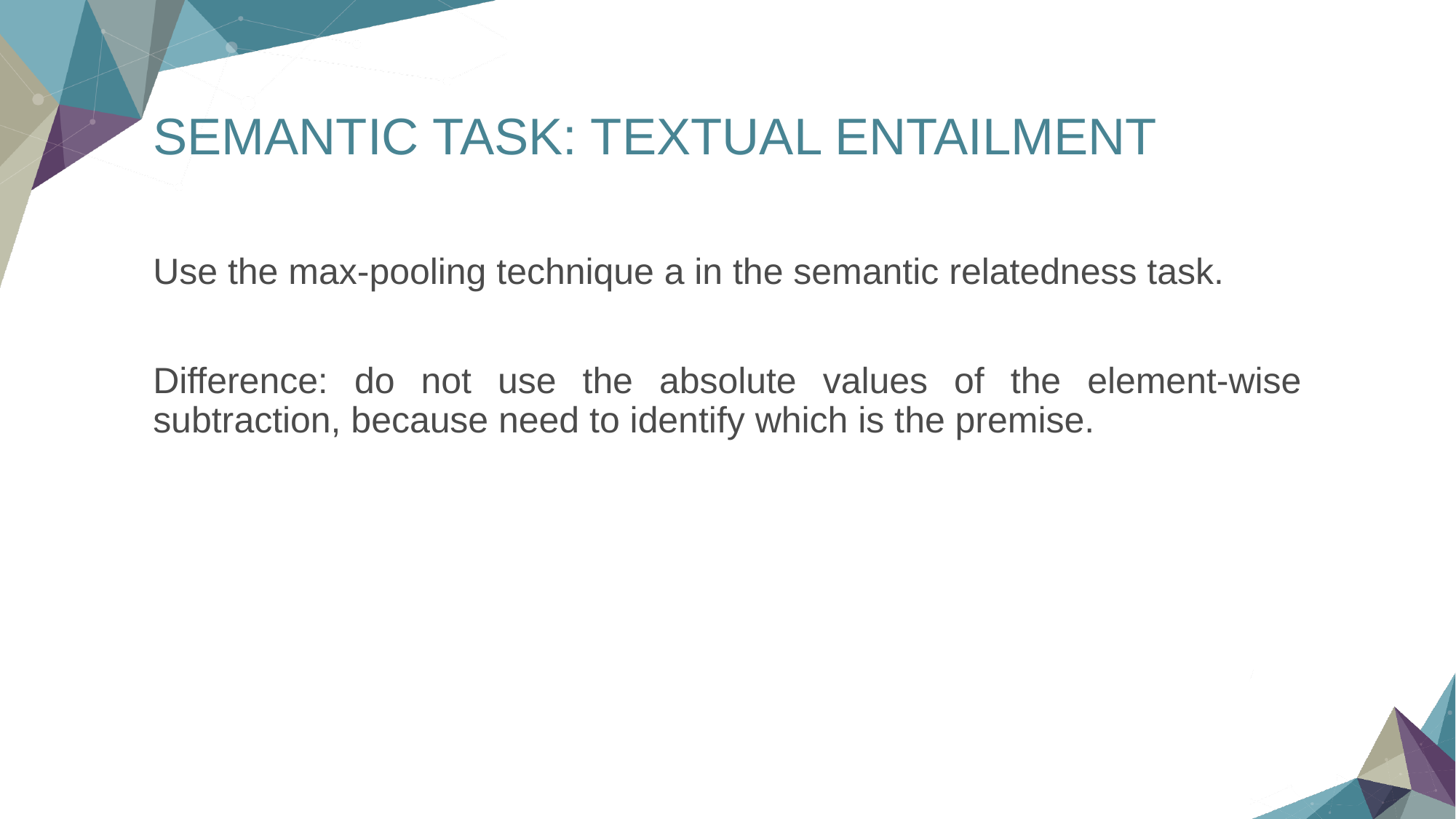

# SEMANTIC TASK: TEXTUAL ENTAILMENT
Use the max-pooling technique a in the semantic relatedness task.

Difference: do not use the absolute values of the element-wise subtraction, because need to identify which is the premise.